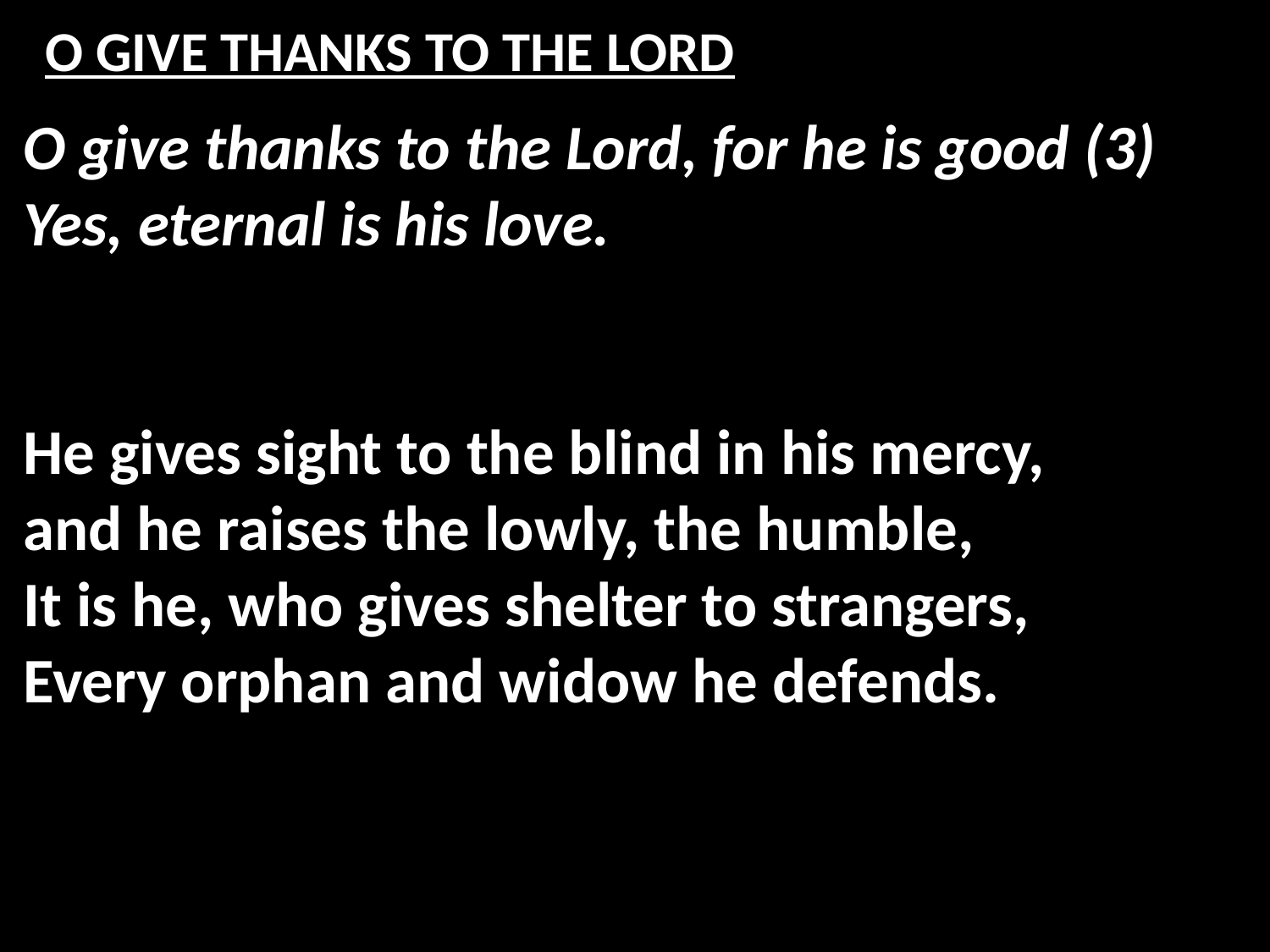

# O GIVE THANKS TO THE LORD
O give thanks to the Lord, for he is good (3)
Yes, eternal is his love.

He gives sight to the blind in his mercy,
and he raises the lowly, the humble,
It is he, who gives shelter to strangers,
Every orphan and widow he defends.